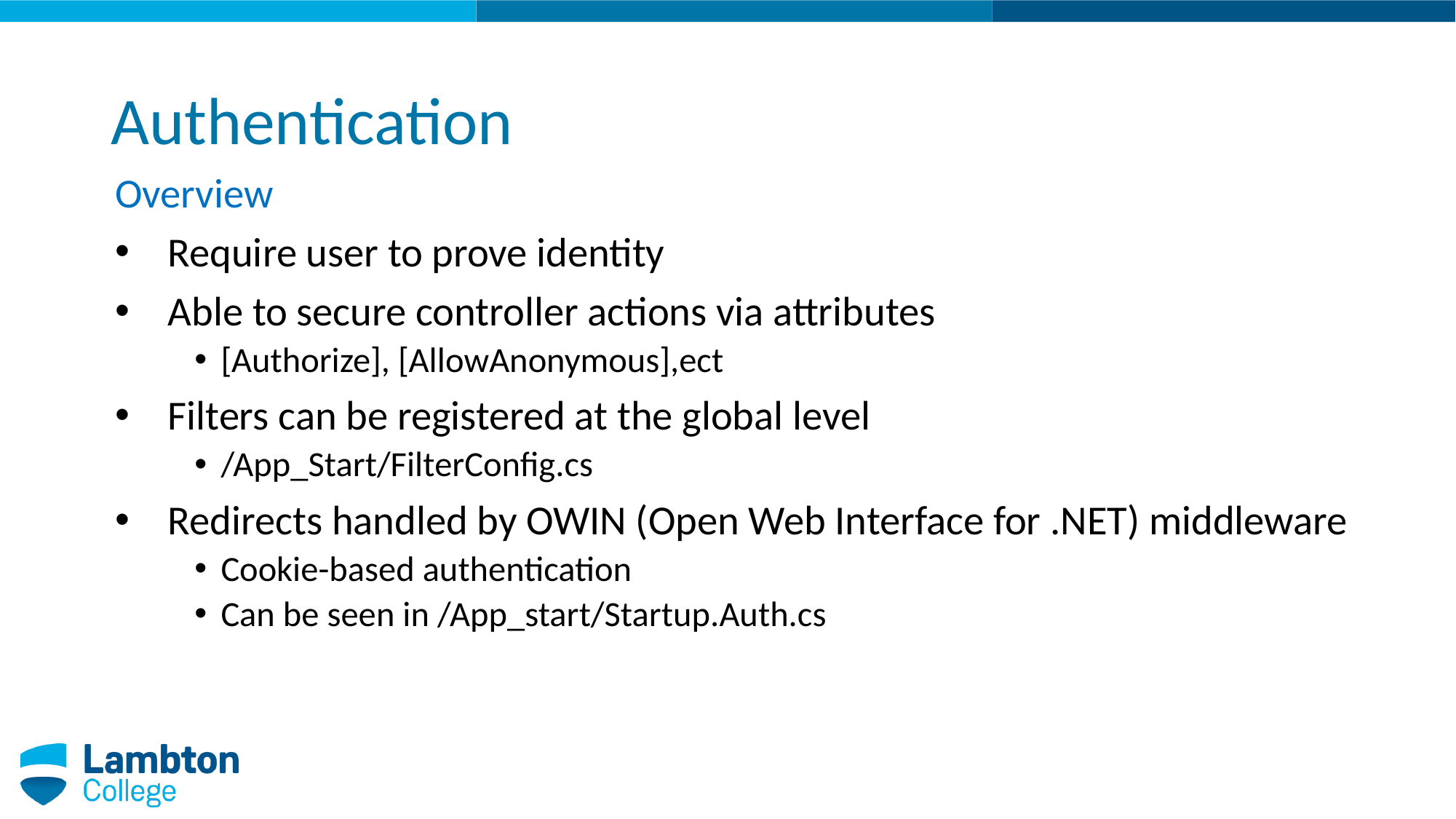

# Authentication
Overview
Require user to prove identity
Able to secure controller actions via attributes
[Authorize], [AllowAnonymous],ect
Filters can be registered at the global level
/App_Start/FilterConfig.cs
Redirects handled by OWIN (Open Web Interface for .NET) middleware
Cookie-based authentication
Can be seen in /App_start/Startup.Auth.cs